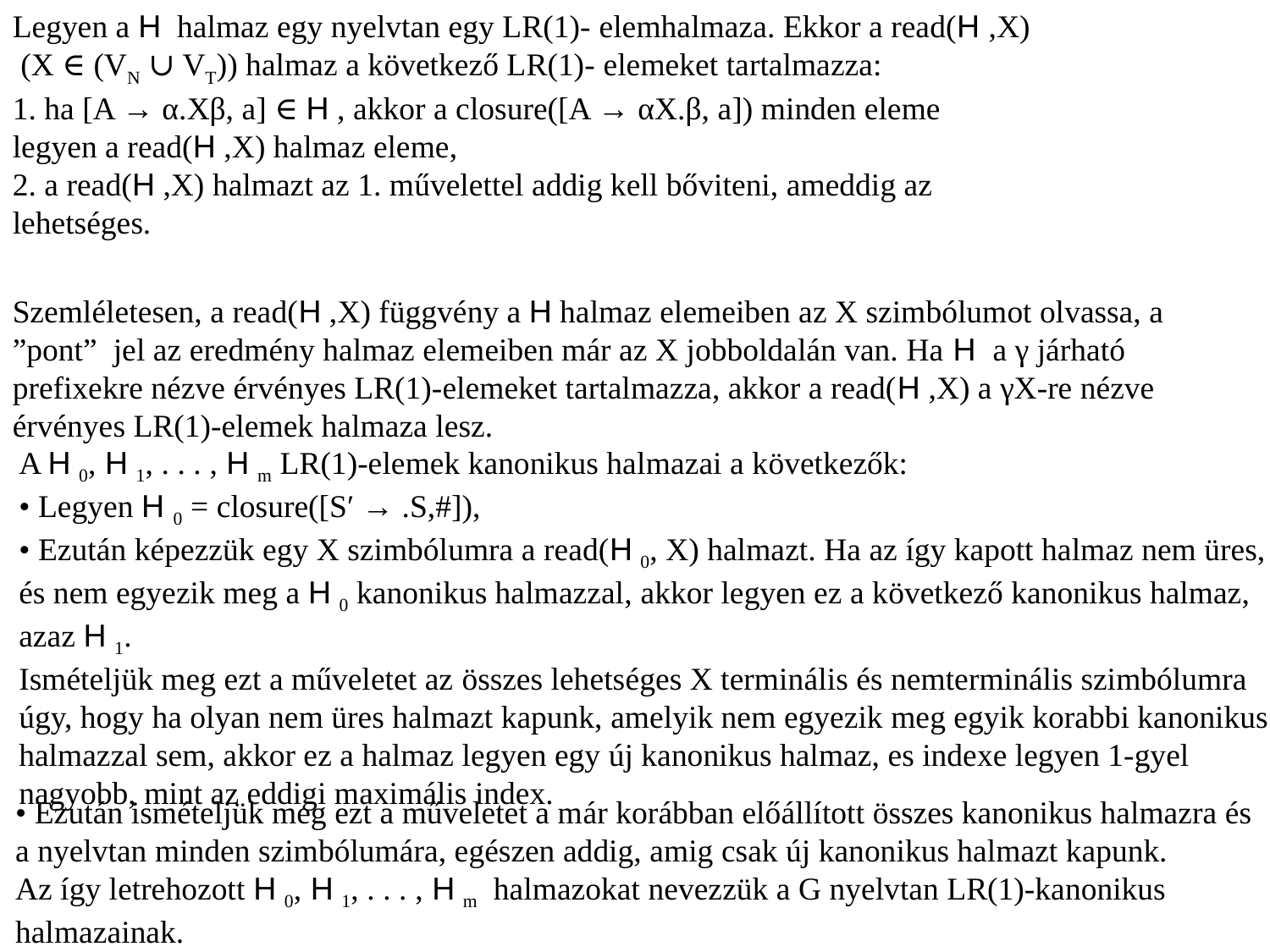

Legyen a H  halmaz egy nyelvtan egy LR(1)- elemhalmaza. Ekkor a read(H ,X)
 (X ∈ (VN ∪ VT)) halmaz a következő LR(1)- elemeket tartalmazza:
1. ha [A → α.Xβ, a] ∈ H , akkor a closure([A → αX.β, a]) minden eleme
legyen a read(H ,X) halmaz eleme,
2. a read(H ,X) halmazt az 1. művelettel addig kell bőviteni, ameddig az
lehetséges.

Szemléletesen, a read(H ,X) függvény a H halmaz elemeiben az X szimbólumot olvassa, a  ”pont”  jel az eredmény halmaz elemeiben már az X jobboldalán van. Ha H  a γ járható prefixekre nézve érvényes LR(1)-elemeket tartalmazza, akkor a read(H ,X) a γX-re nézve érvényes LR(1)-elemek halmaza lesz.
A H 0, H 1, . . . , H m LR(1)-elemek kanonikus halmazai a következők:
• Legyen H 0 = closure([S′ → .S,#]),
• Ezután képezzük egy X szimbólumra a read(H 0, X) halmazt. Ha az így kapott halmaz nem üres,
és nem egyezik meg a H 0 kanonikus halmazzal, akkor legyen ez a következő kanonikus halmaz,
azaz H 1.
Ismételjük meg ezt a műveletet az összes lehetséges X terminális és nemterminális szimbólumra
úgy, hogy ha olyan nem üres halmazt kapunk, amelyik nem egyezik meg egyik korabbi kanonikus
halmazzal sem, akkor ez a halmaz legyen egy új kanonikus halmaz, es indexe legyen 1-gyel
nagyobb, mint az eddigi maximális index.
• Ezután ismételjük meg ezt a műveletet a már korábban előállított összes kanonikus halmazra és a nyelvtan minden szimbólumára, egészen addig, amig csak új kanonikus halmazt kapunk.
Az így letrehozott H 0, H 1, . . . , H m  halmazokat nevezzük a G nyelvtan LR(1)-kanonikus halmazainak.